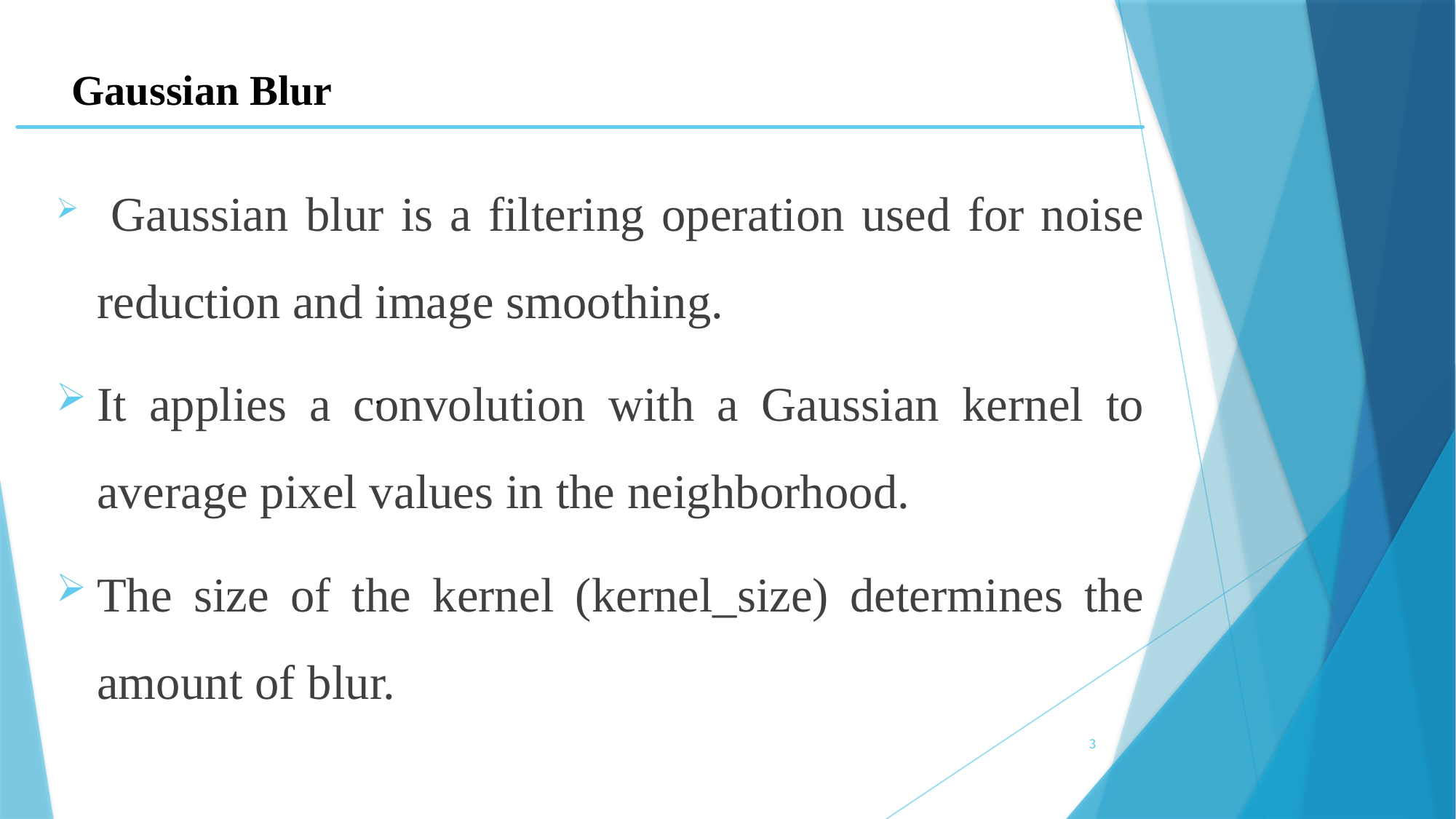

Gaussian Blur
 Gaussian blur is a filtering operation used for noise reduction and image smoothing.
It applies a convolution with a Gaussian kernel to average pixel values in the neighborhood.
The size of the kernel (kernel_size) determines the amount of blur.
.
3